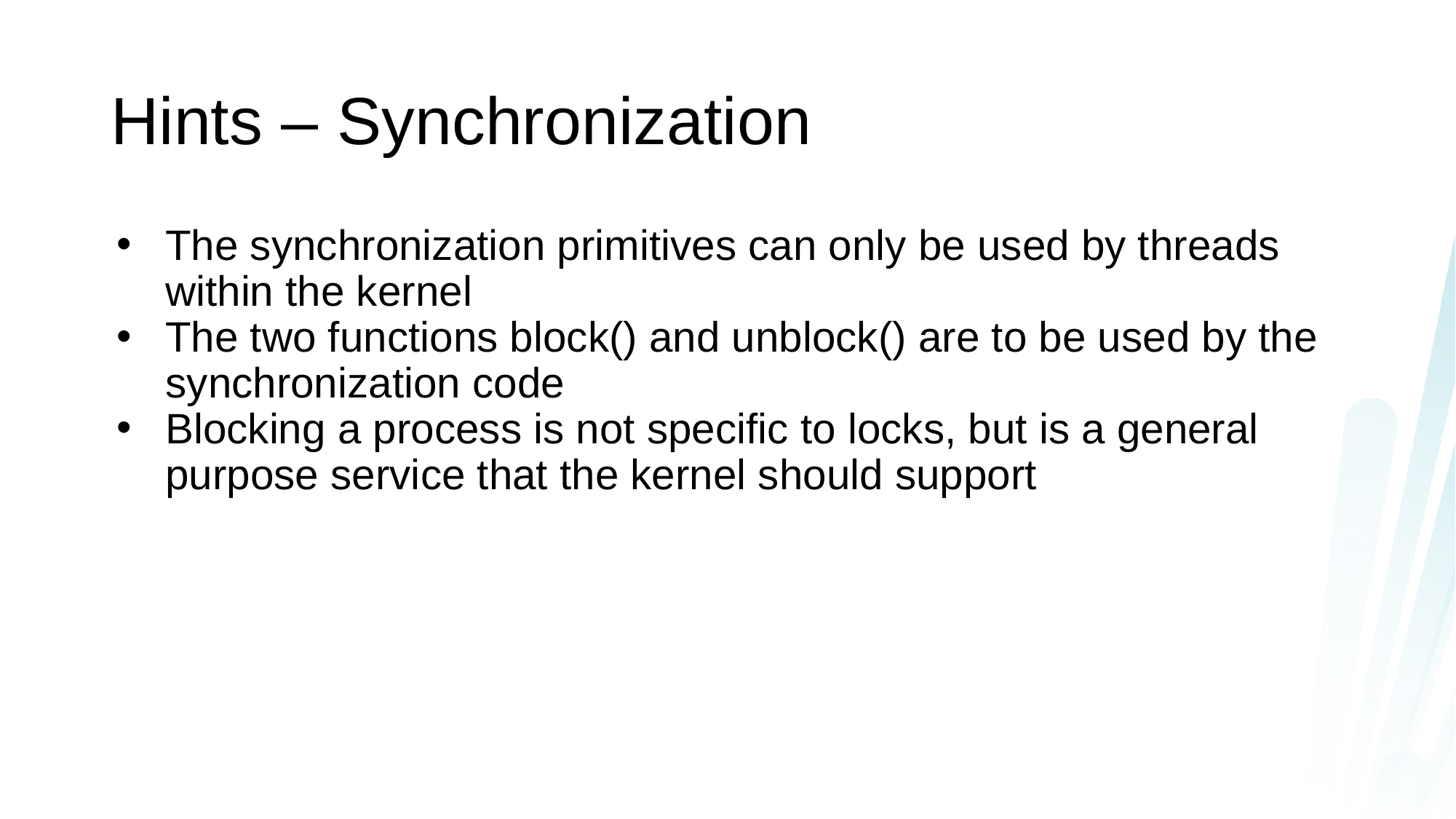

# Hints – Synchronization
The synchronization primitives can only be used by threads within the kernel
The two functions block() and unblock() are to be used by the synchronization code
Blocking a process is not specific to locks, but is a general purpose service that the kernel should support